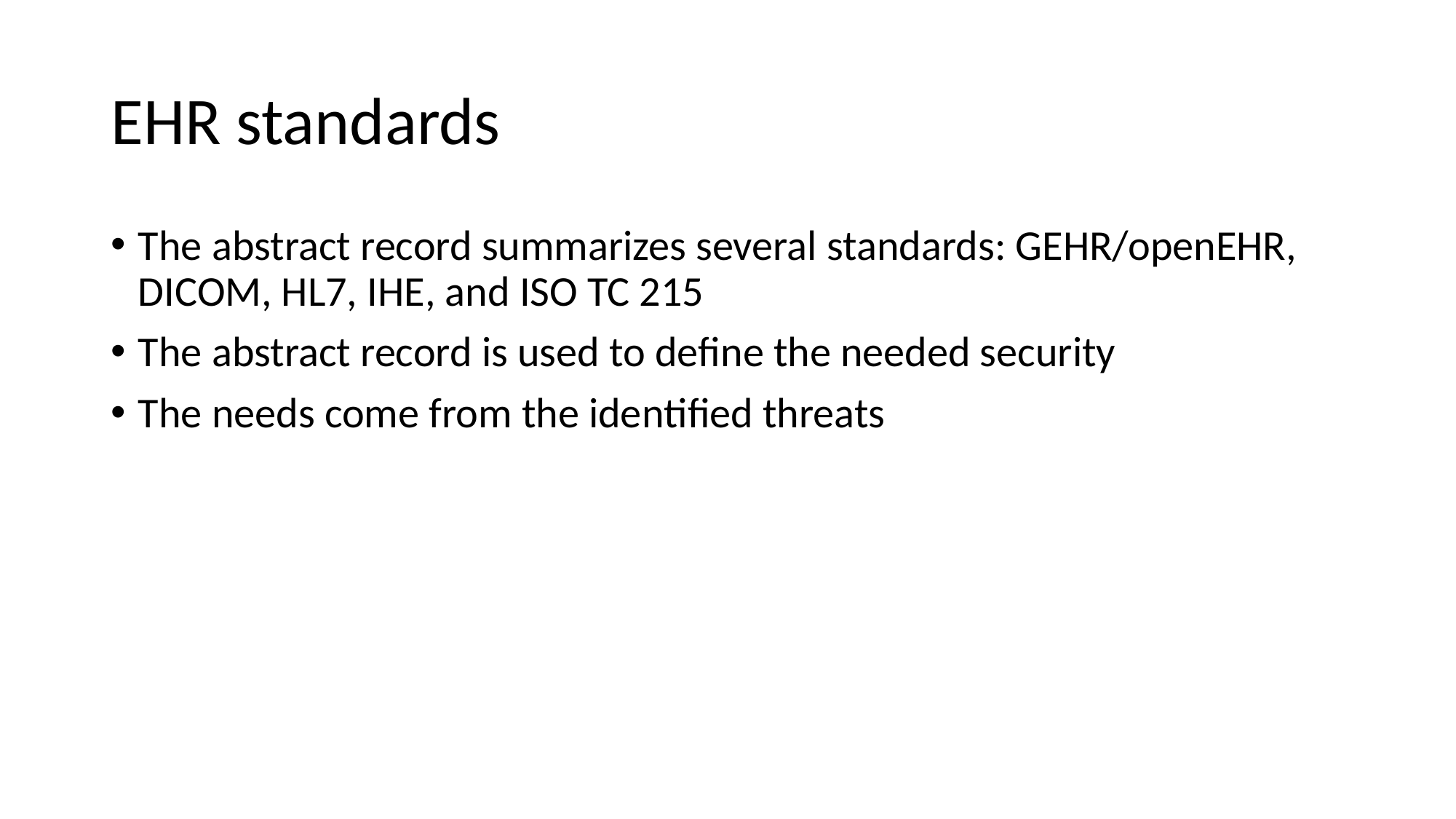

EHR standards
The abstract record summarizes several standards: GEHR/openEHR, DICOM, HL7, IHE, and ISO TC 215
The abstract record is used to define the needed security
The needs come from the identified threats